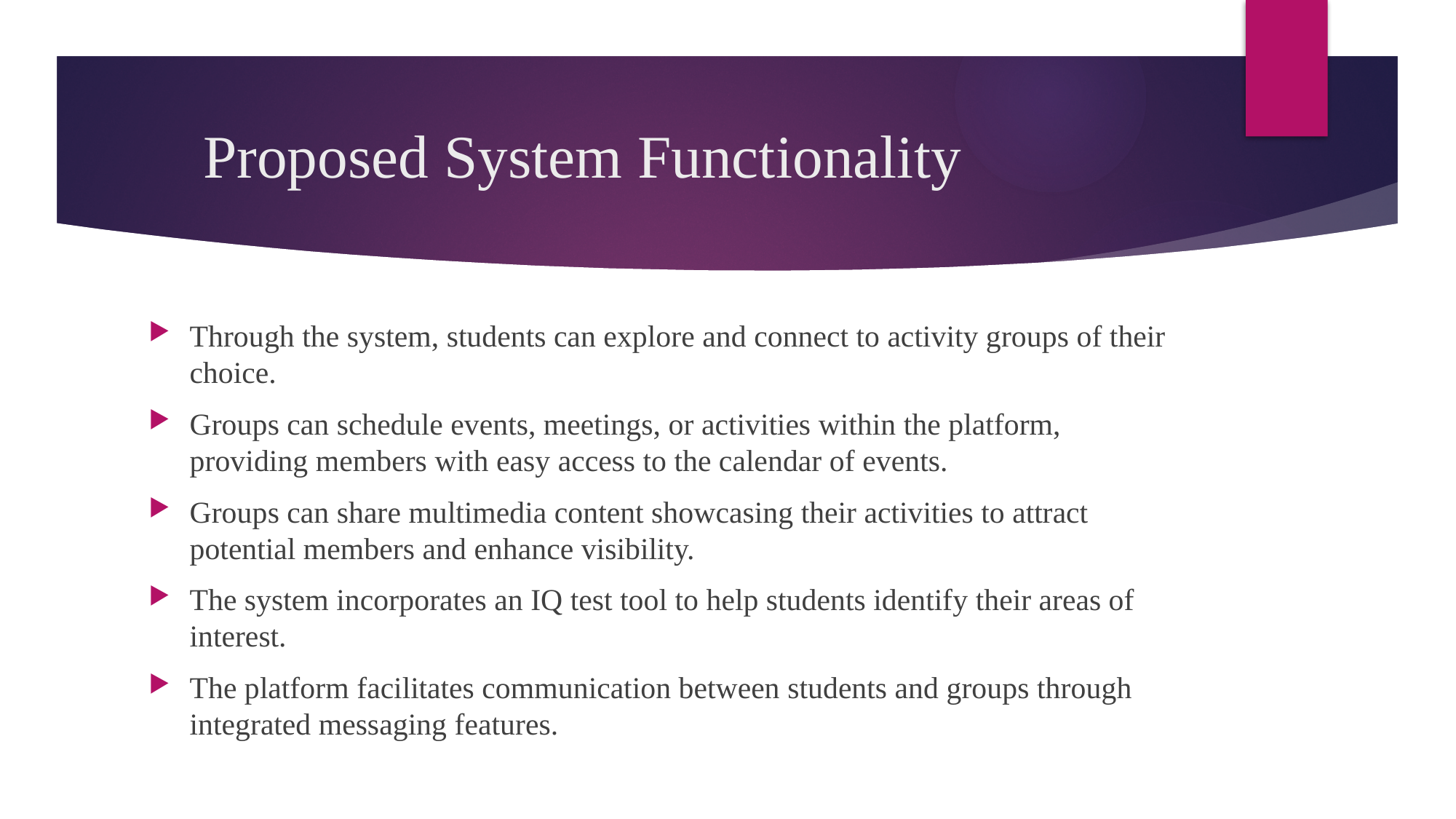

# Proposed System Functionality
Through the system, students can explore and connect to activity groups of their choice.
Groups can schedule events, meetings, or activities within the platform, providing members with easy access to the calendar of events.
Groups can share multimedia content showcasing their activities to attract potential members and enhance visibility.
The system incorporates an IQ test tool to help students identify their areas of interest.
The platform facilitates communication between students and groups through integrated messaging features.